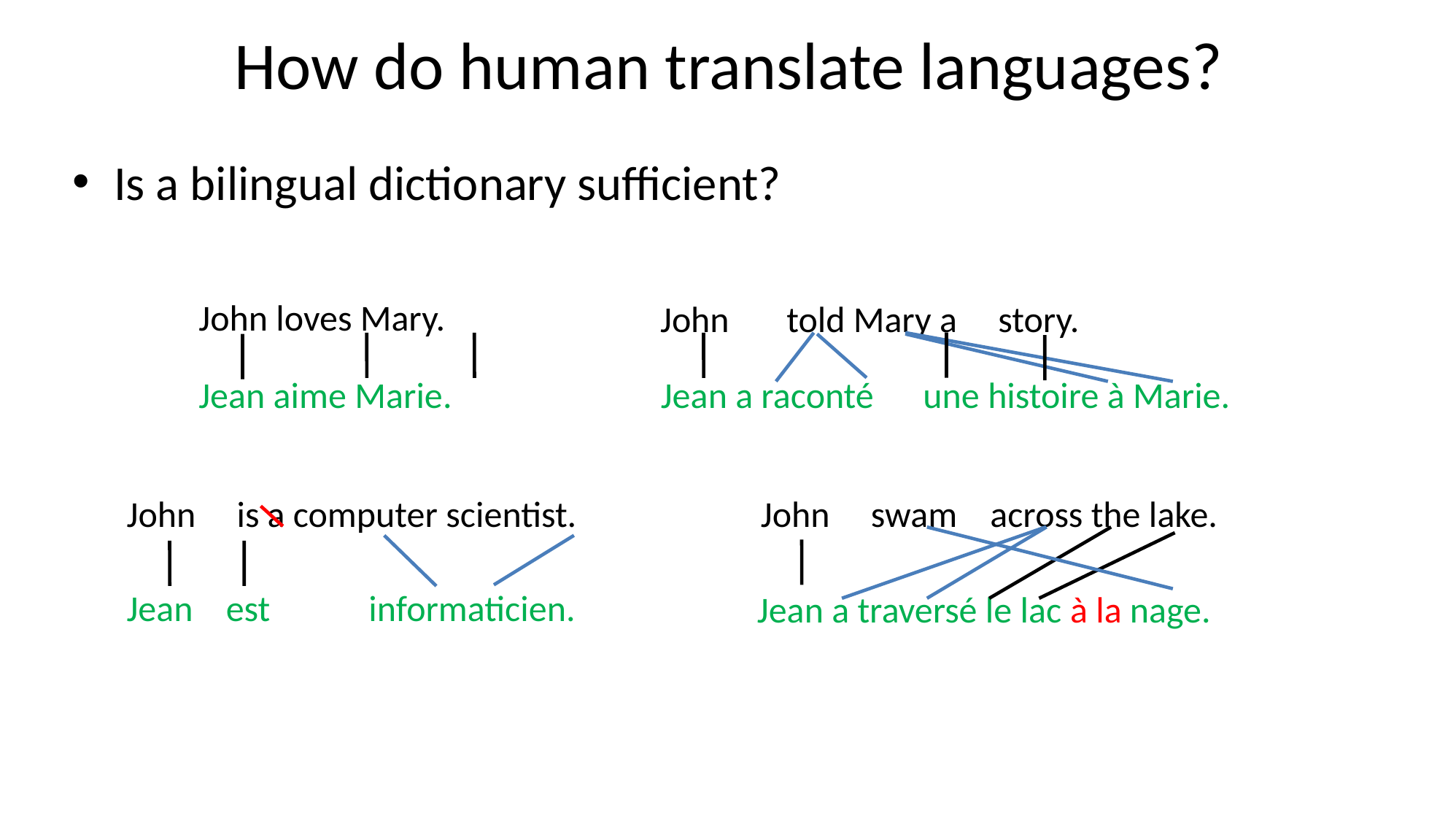

# How do human translate languages?
Is a bilingual dictionary sufficient?
John loves Mary.
Jean aime Marie.
John       told Mary a     story.
Jean a raconté      une histoire à Marie.
John     is a computer scientist.
Jean    est            informaticien.
John     swam    across the lake.
Jean a traversé le lac à la nage.